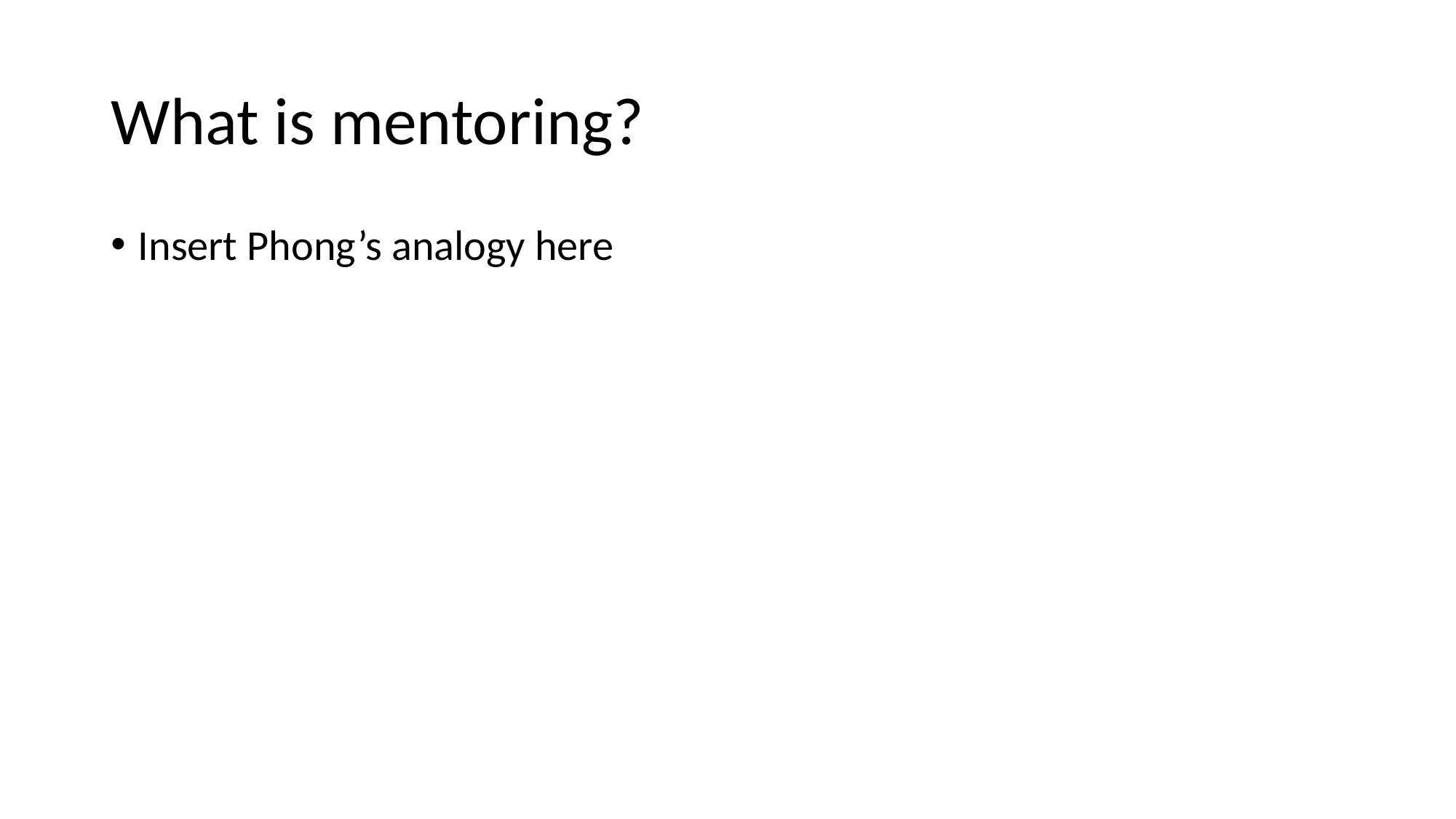

# What is mentoring?
Insert Phong’s analogy here